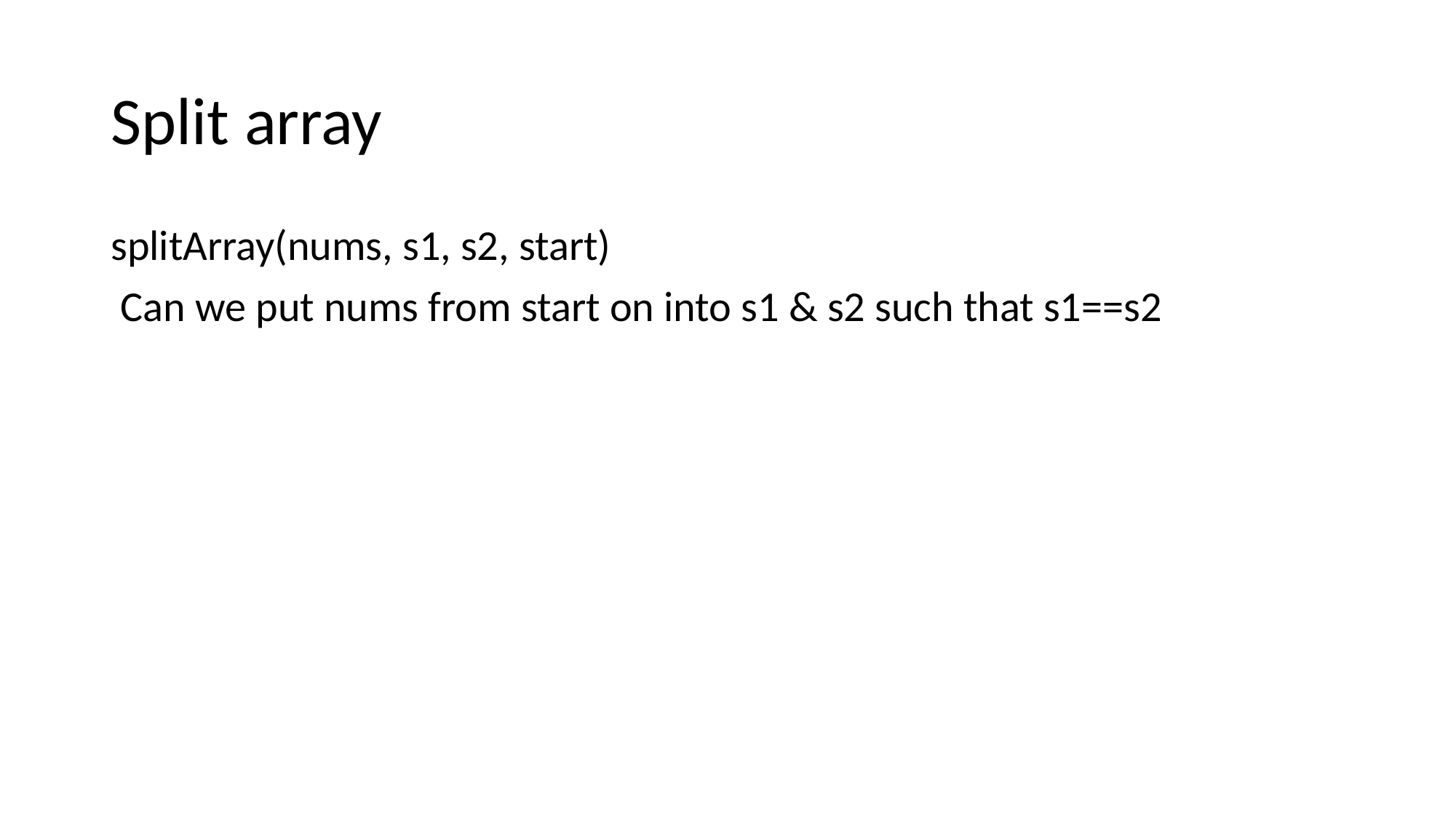

# Split array
splitArray(nums, s1, s2, start)
 Can we put nums from start on into s1 & s2 such that s1==s2